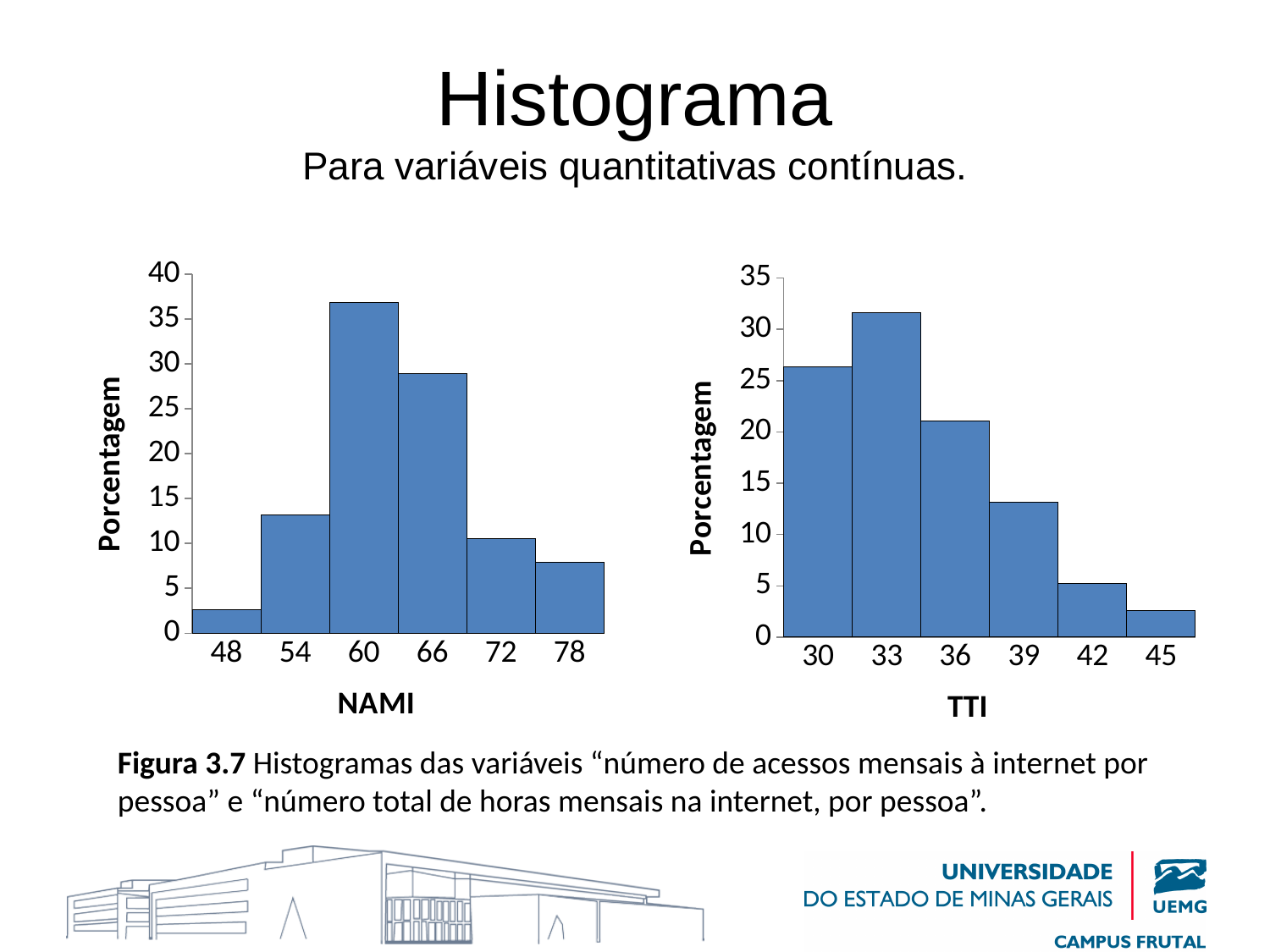

# Histograma Para variáveis quantitativas contínuas.

### Chart

| Category | NAMI |
|---|---|
| 48 | 2.63 |
| 54 | 13.16 |
| 60 | 36.84 |
| 66 | 28.95 |
| 72 | 10.53 |
| 78 | 7.89 |

### Chart

| Category | TTI |
|---|---|
| 30 | 26.32 |
| 33 | 31.58 |
| 36 | 21.05 |
| 39 | 13.16 |
| 42 | 5.26 |
| 45 | 2.63 |
Figura 3.7 Histogramas das variáveis “número de acessos mensais à internet por pessoa” e “número total de horas mensais na internet, por pessoa”.